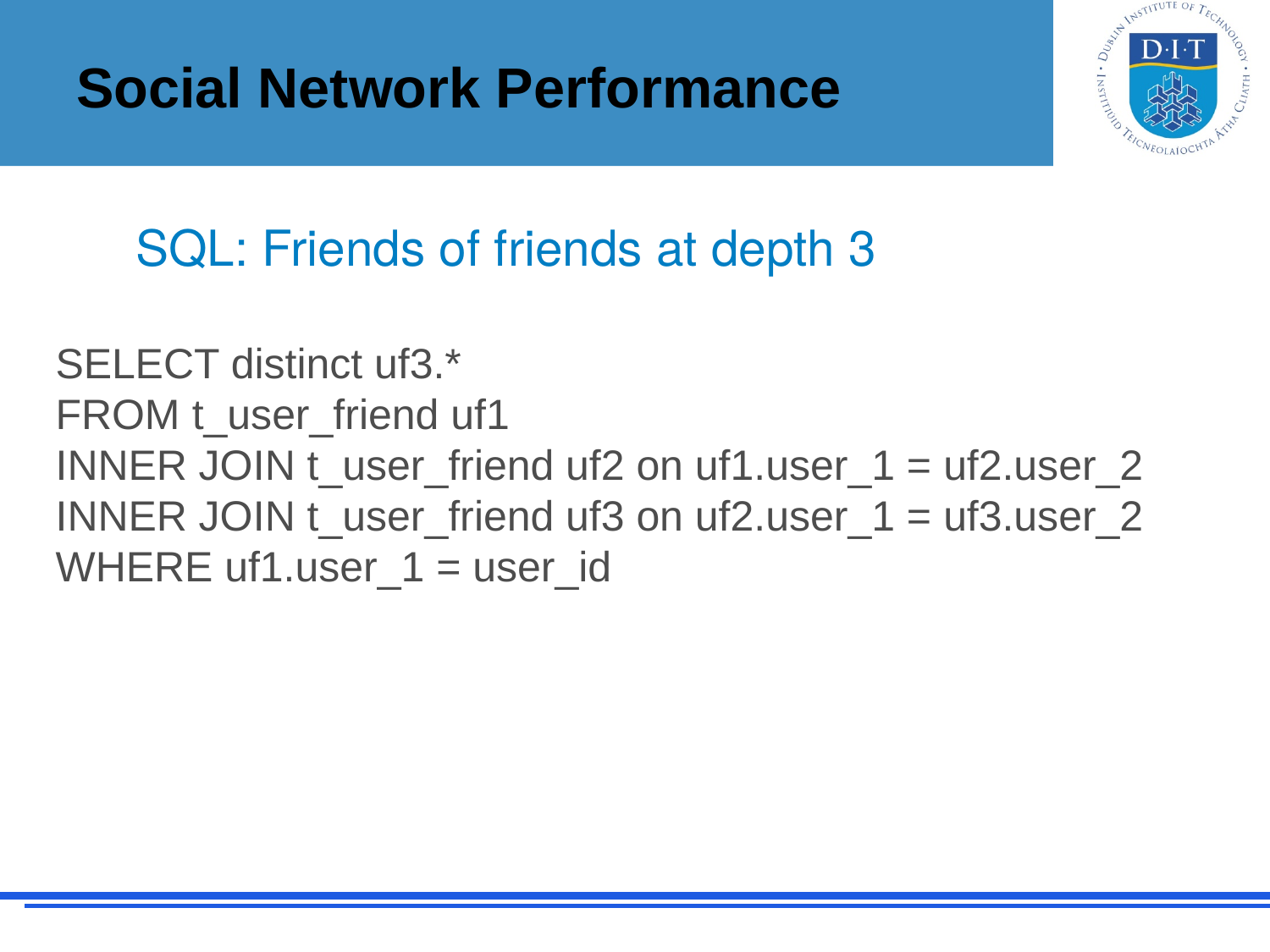

# Social Network Performance

SQL: Friends of friends at depth 3

SELECT distinct uf3.*
FROM t_user_friend uf1
INNER JOIN t_user_friend uf2 on uf1.user_1 = uf2.user_2
INNER JOIN t_user_friend uf3 on uf2.user_1 = uf3.user_2
WHERE uf1.user_1 = user_id